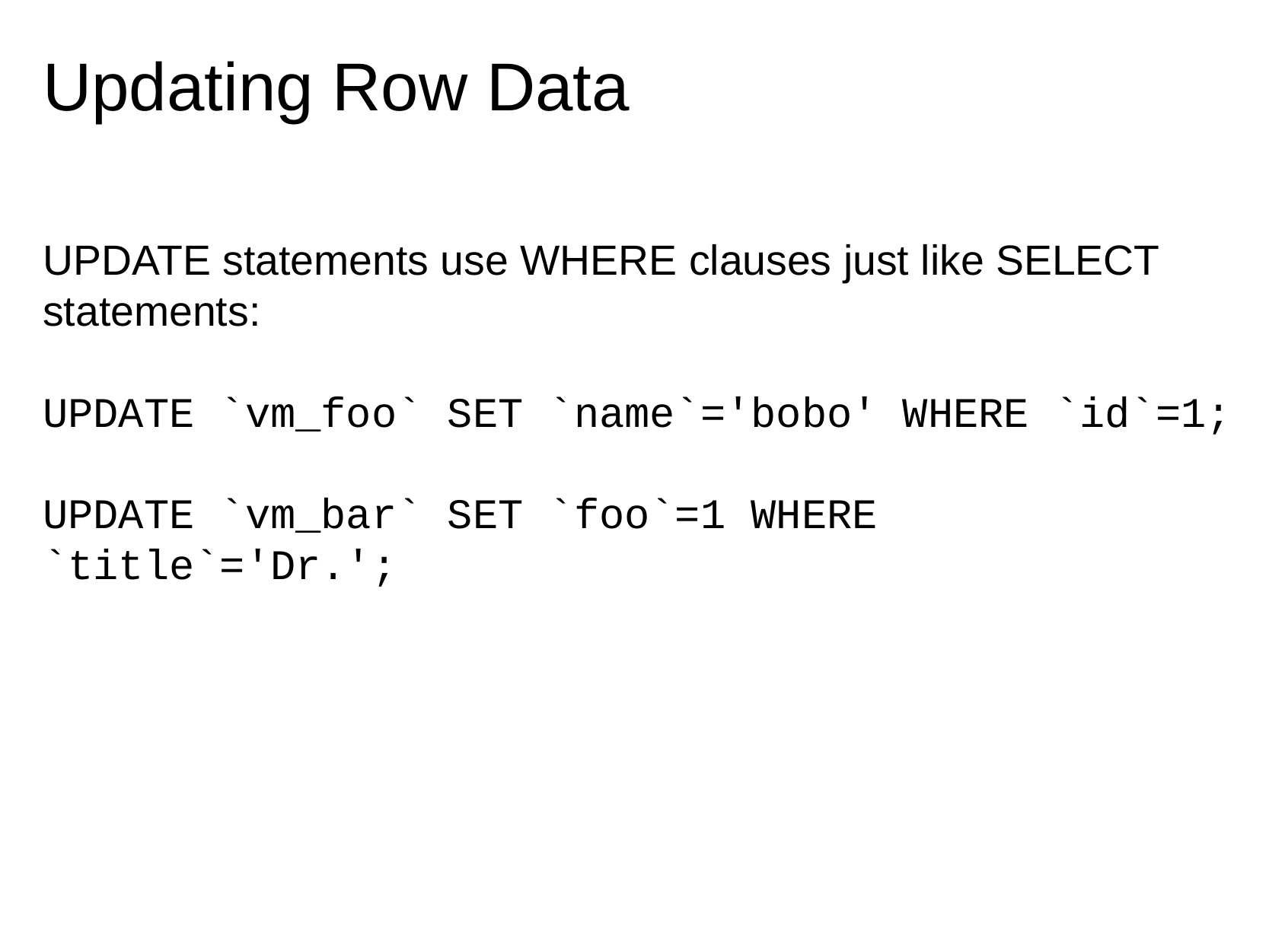

# Updating Row Data
UPDATE statements use WHERE clauses just like SELECT statements:

UPDATE `vm_foo` SET `name`='bobo' WHERE `id`=1;

UPDATE `vm_bar` SET `foo`=1 WHERE `title`='Dr.';